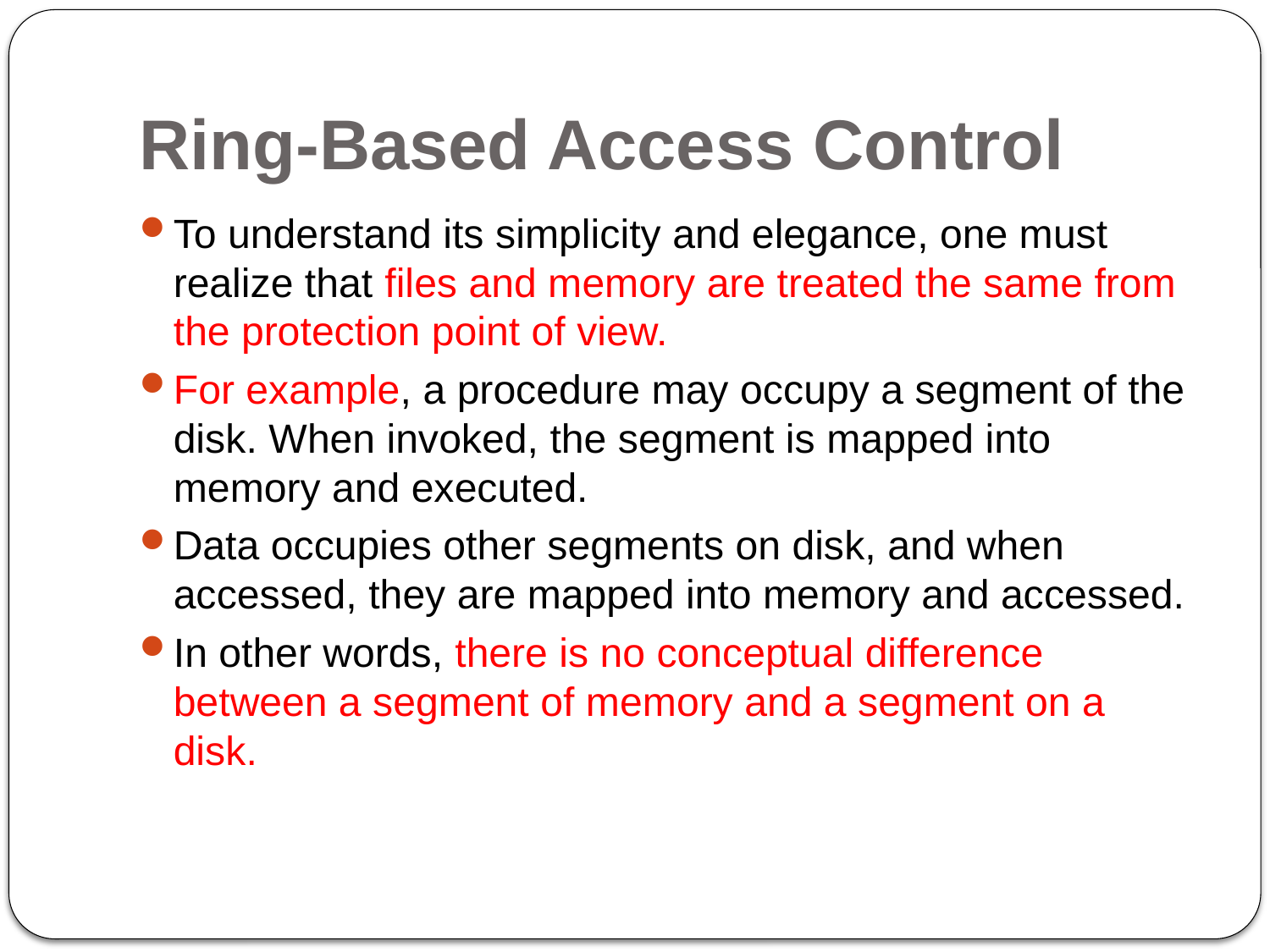

# Ring-Based Access Control
To understand its simplicity and elegance, one must realize that files and memory are treated the same from the protection point of view.
For example, a procedure may occupy a segment of the disk. When invoked, the segment is mapped into memory and executed.
Data occupies other segments on disk, and when accessed, they are mapped into memory and accessed.
In other words, there is no conceptual difference between a segment of memory and a segment on a disk.